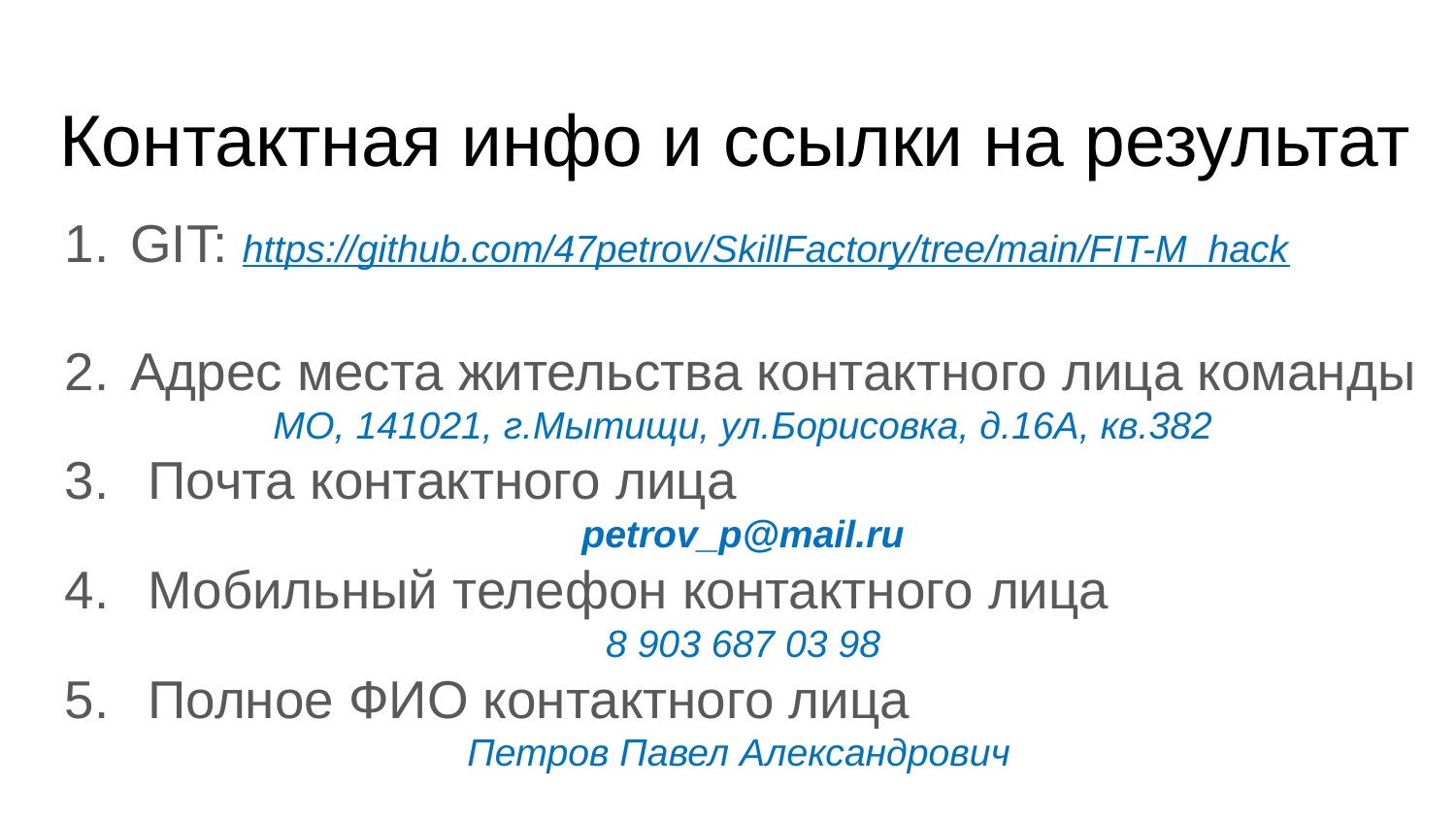

# Контактная инфо и ссылки на результат
GIT: https://github.com/47petrov/SkillFactory/tree/main/FIT-M_hack

Адрес места жительства контактного лица команды
МО, 141021, г.Мытищи, ул.Борисовка, д.16А, кв.382
Почта контактного лица
petrov_p@mail.ru
Мобильный телефон контактного лица
8 903 687 03 98
Полное ФИО контактного лица
Петров Павел Александрович